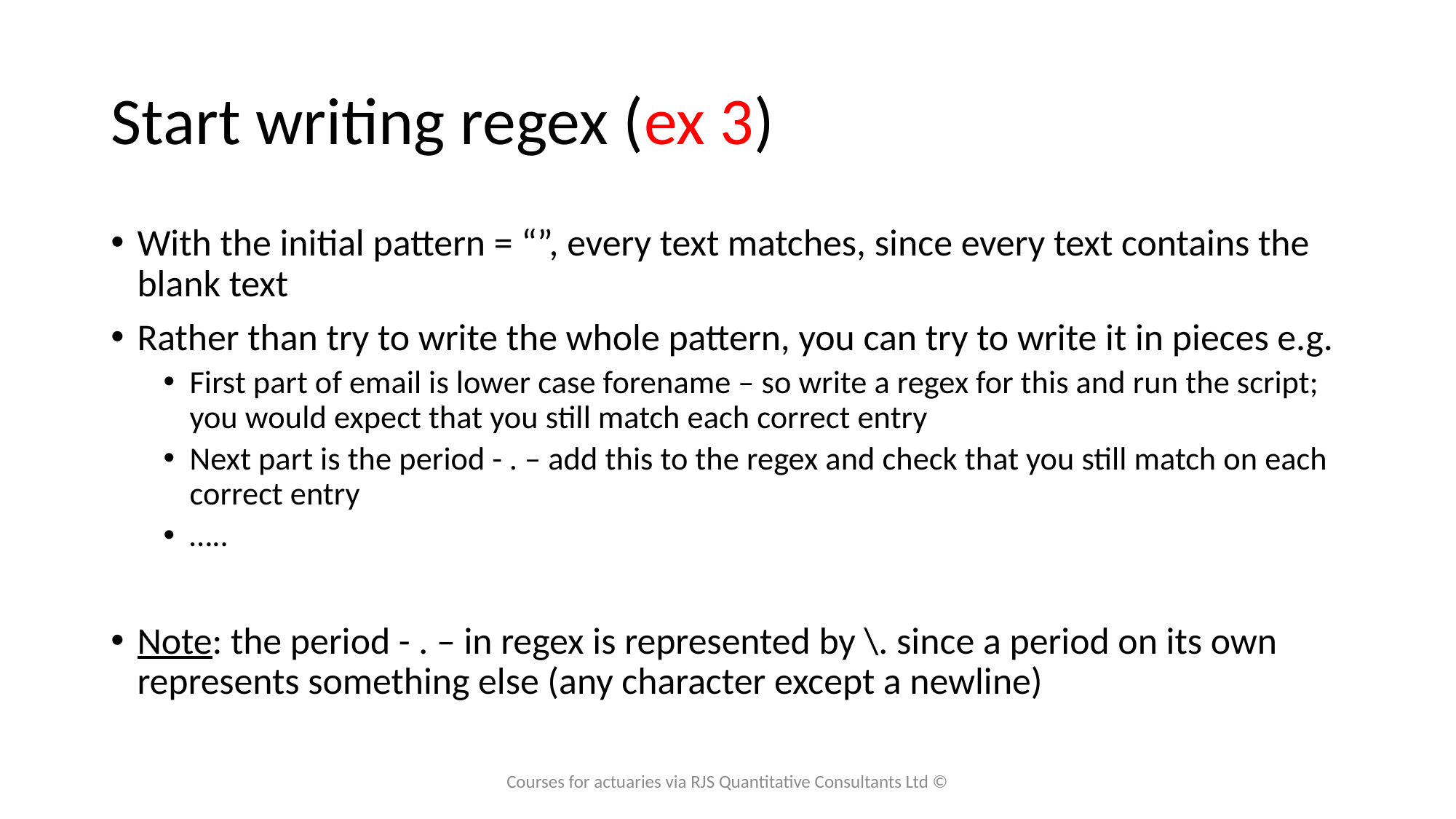

# Start writing regex (ex 3)
With the initial pattern = “”, every text matches, since every text contains the blank text
Rather than try to write the whole pattern, you can try to write it in pieces e.g.
First part of email is lower case forename – so write a regex for this and run the script; you would expect that you still match each correct entry
Next part is the period - . – add this to the regex and check that you still match on each correct entry
…..

Note: the period - . – in regex is represented by \. since a period on its own represents something else (any character except a newline)
Courses for actuaries via RJS Quantitative Consultants Ltd ©